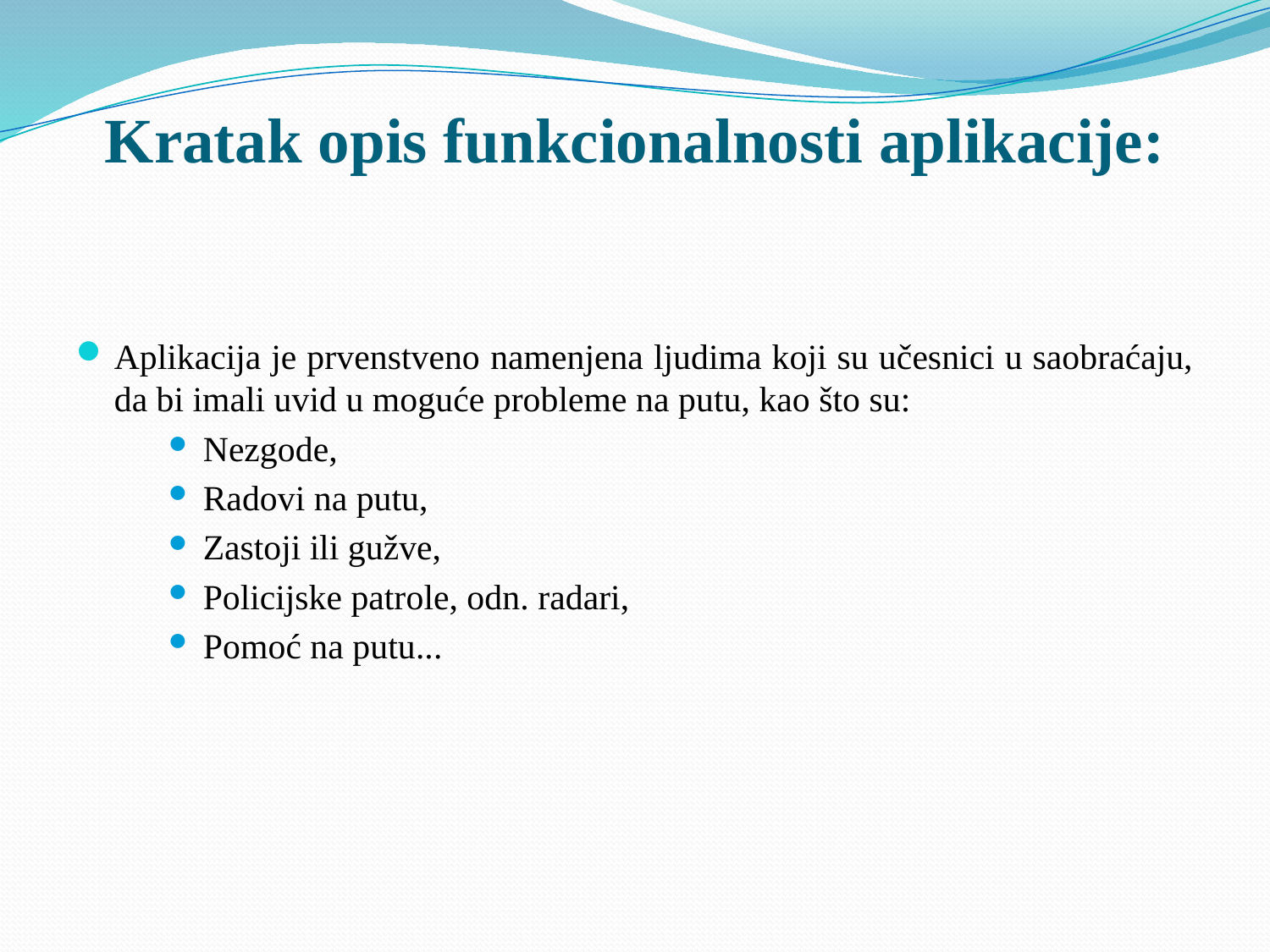

# Kratak opis funkcionalnosti aplikacije:
Aplikacija je prvenstveno namenjena ljudima koji su učesnici u saobraćaju, da bi imali uvid u moguće probleme na putu, kao što su:
Nezgode,
Radovi na putu,
Zastoji ili gužve,
Policijske patrole, odn. radari,
Pomoć na putu...